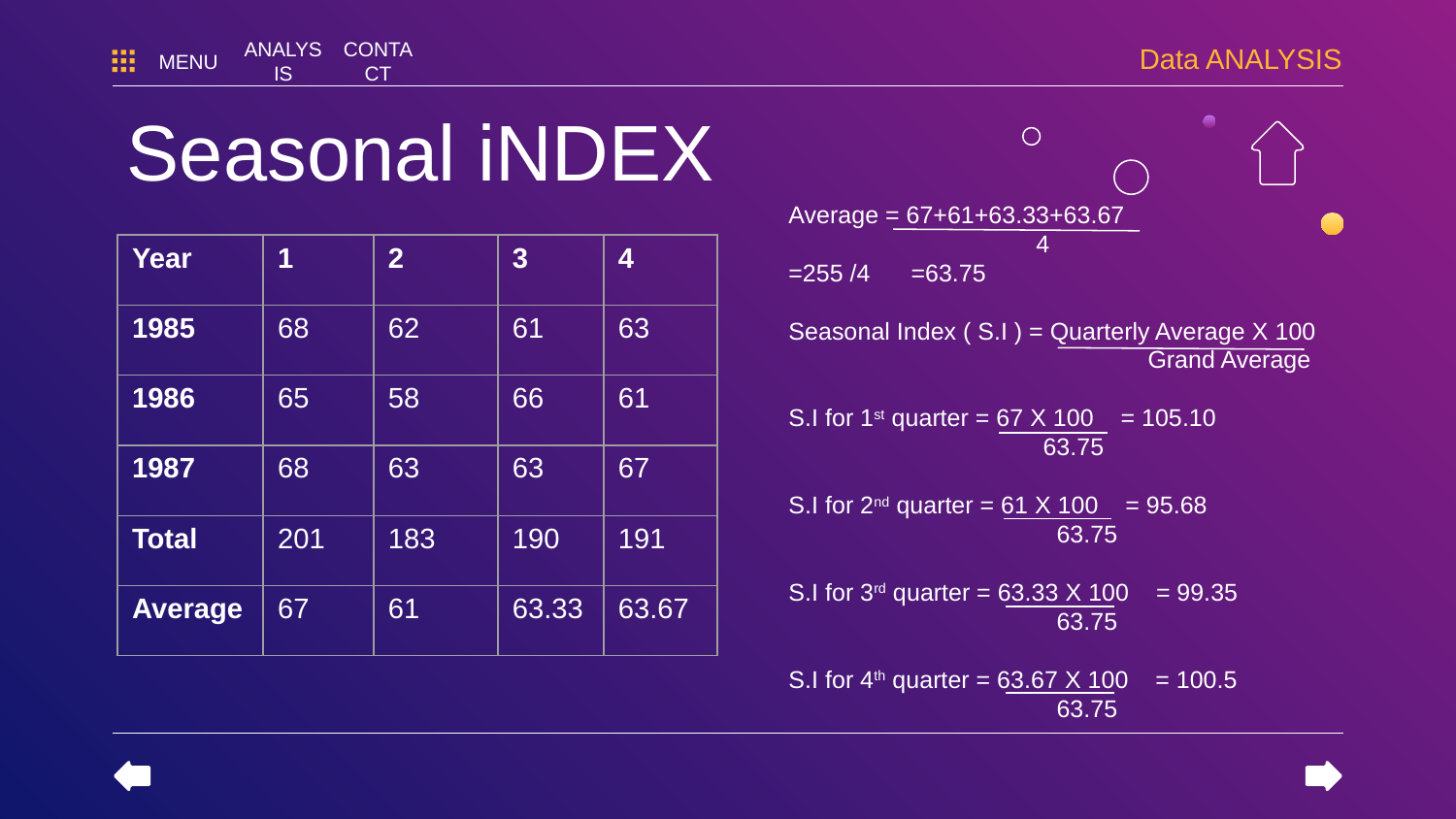

Data ANALYSIS
MENU
ANALYSIS
CONTACT

# Seasonal iNDEX

Average = 67+61+63.33+63.67
	               4
=255 /4      =63.75

Seasonal Index ( S.I ) = Quarterly Average X 100
		          Grand Average

S.I for 1st quarter = 67 X 100    = 105.10
	                63.75

S.I for 2nd quarter = 61 X 100    = 95.68
	                  63.75

S.I for 3rd quarter = 63.33 X 100    = 99.35
	                  63.75

S.I for 4th quarter = 63.67 X 100    = 100.5
	                  63.75

,
| Year | 1 | 2 | 3 | 4 |
| --- | --- | --- | --- | --- |
| 1985 | 68 | 62 | 61 | 63 |
| 1986 | 65 | 58 | 66 | 61 |
| 1987 | 68 | 63 | 63 | 67 |
| Total | 201 | 183 | 190 | 191 |
| Average | 67 | 61 | 63.33 | 63.67 |